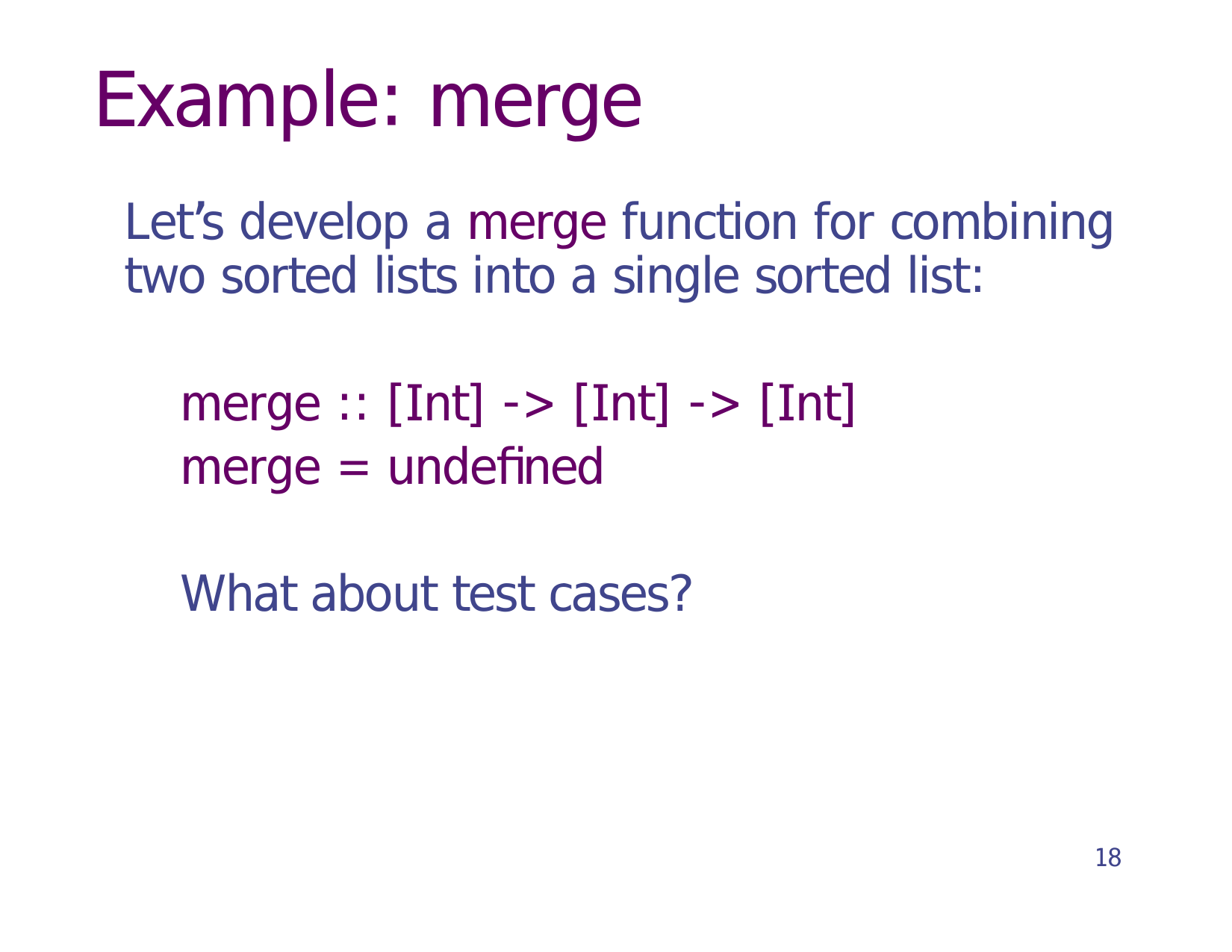

# Example: merge
Let’s develop a merge function for combining two sorted lists into a single sorted list:

merge :: [Int] -> [Int] -> [Int]
merge = undefined

What about test cases?
18